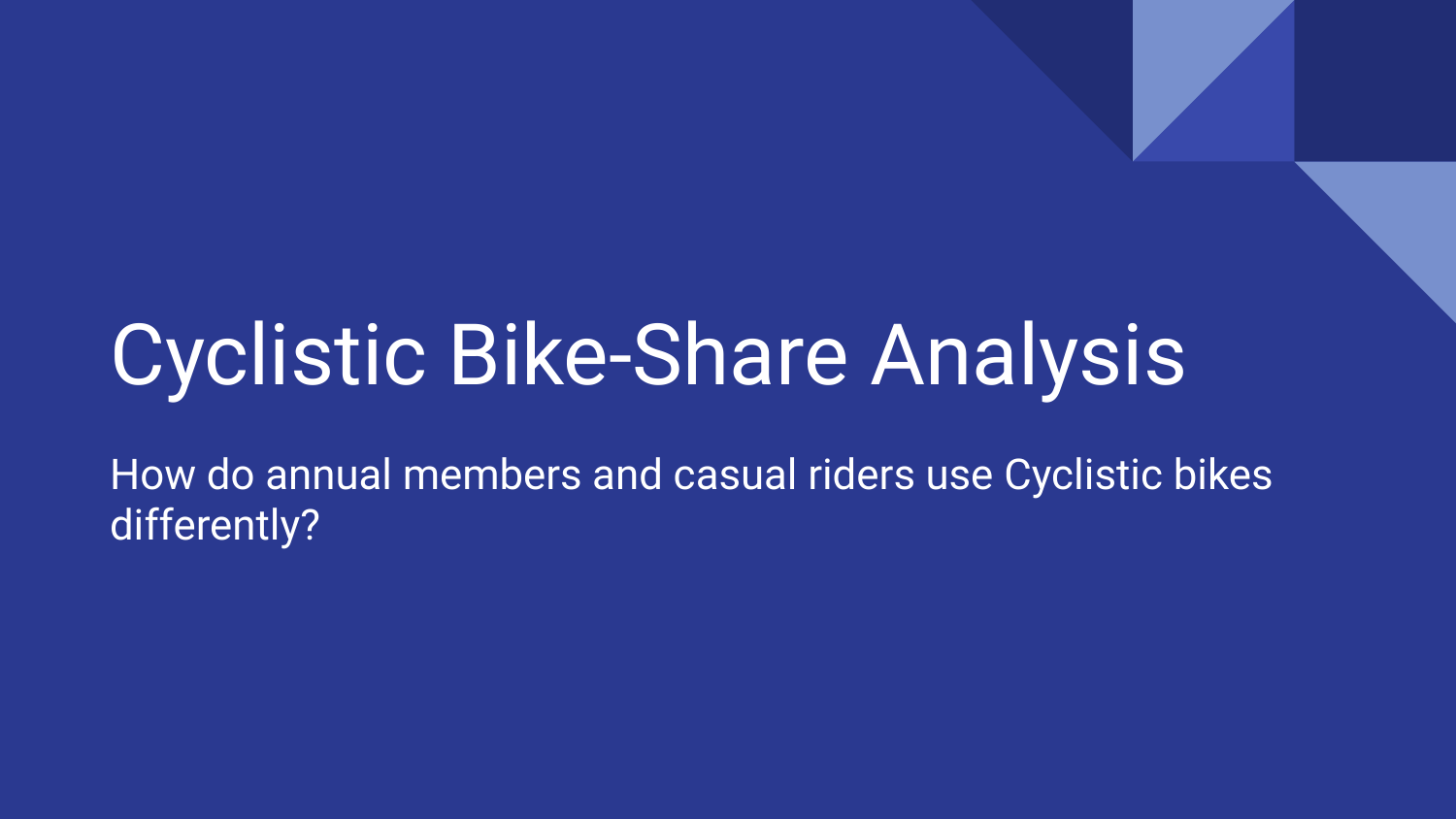

# Cyclistic Bike-Share Analysis
How do annual members and casual riders use Cyclistic bikes differently?